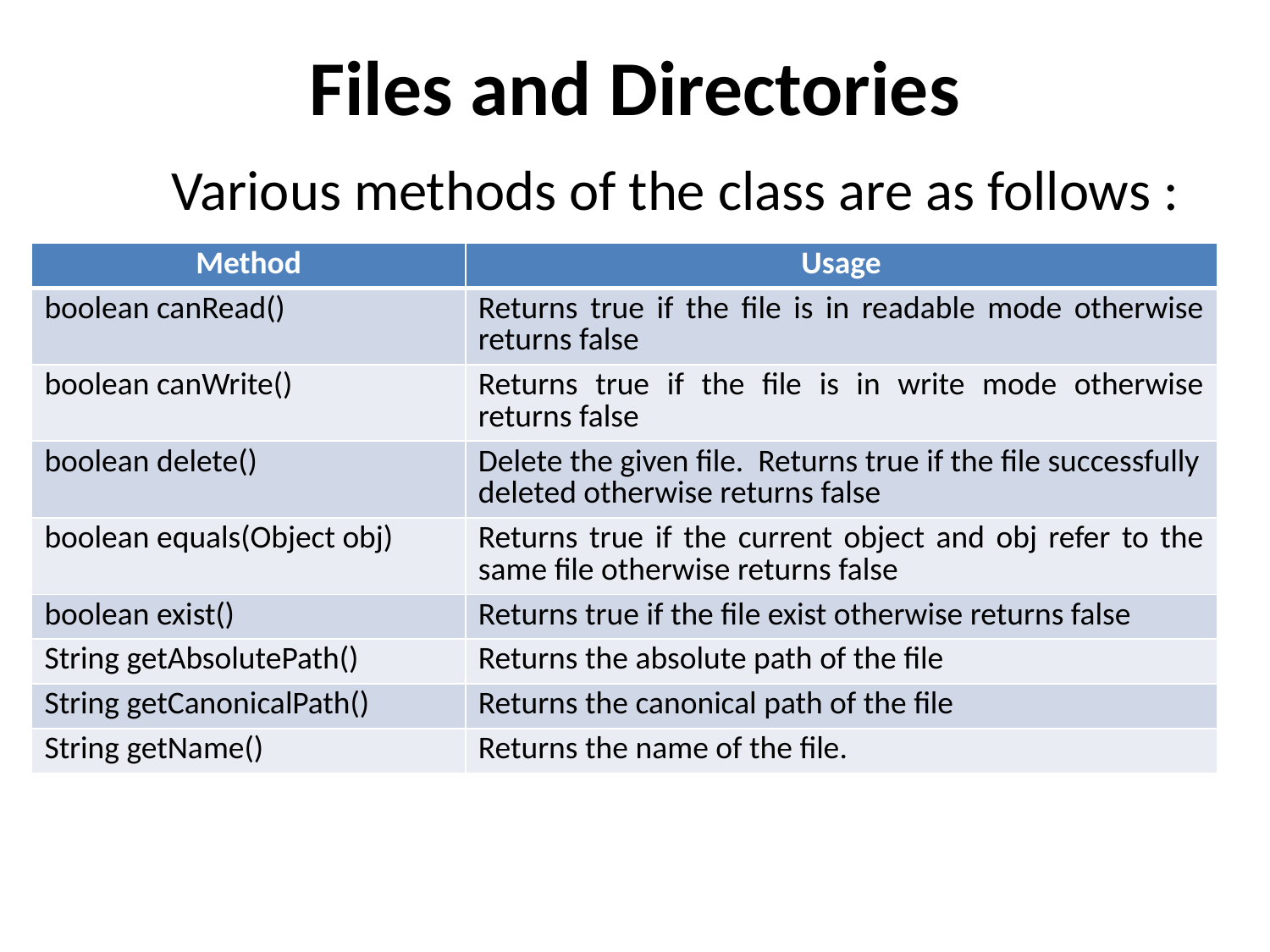

# Files and Directories
	Various methods of the class are as follows :
| Method | Usage |
| --- | --- |
| boolean canRead() | Returns true if the file is in readable mode otherwise returns false |
| boolean canWrite() | Returns true if the file is in write mode otherwise returns false |
| boolean delete() | Delete the given file. Returns true if the file successfully deleted otherwise returns false |
| boolean equals(Object obj) | Returns true if the current object and obj refer to the same file otherwise returns false |
| boolean exist() | Returns true if the file exist otherwise returns false |
| String getAbsolutePath() | Returns the absolute path of the file |
| String getCanonicalPath() | Returns the canonical path of the file |
| String getName() | Returns the name of the file. |